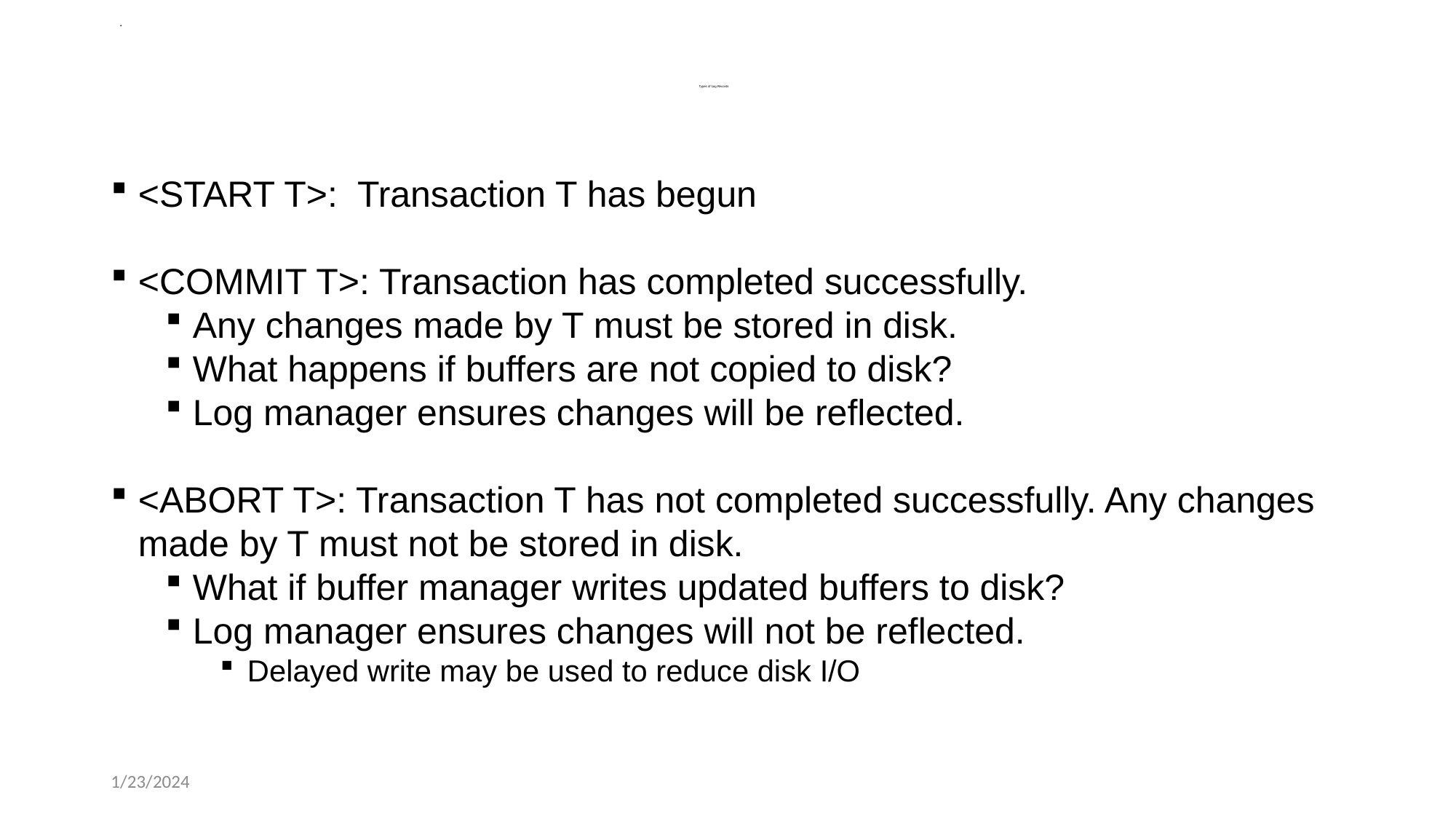

# Types of Log Records
<START T>:  Transaction T has begun

<COMMIT T>: Transaction has completed successfully.
Any changes made by T must be stored in disk.
What happens if buffers are not copied to disk?
Log manager ensures changes will be reflected.

<ABORT T>: Transaction T has not completed successfully. Any changes made by T must not be stored in disk.
What if buffer manager writes updated buffers to disk?
Log manager ensures changes will not be reflected.
Delayed write may be used to reduce disk I/O

1/23/2024